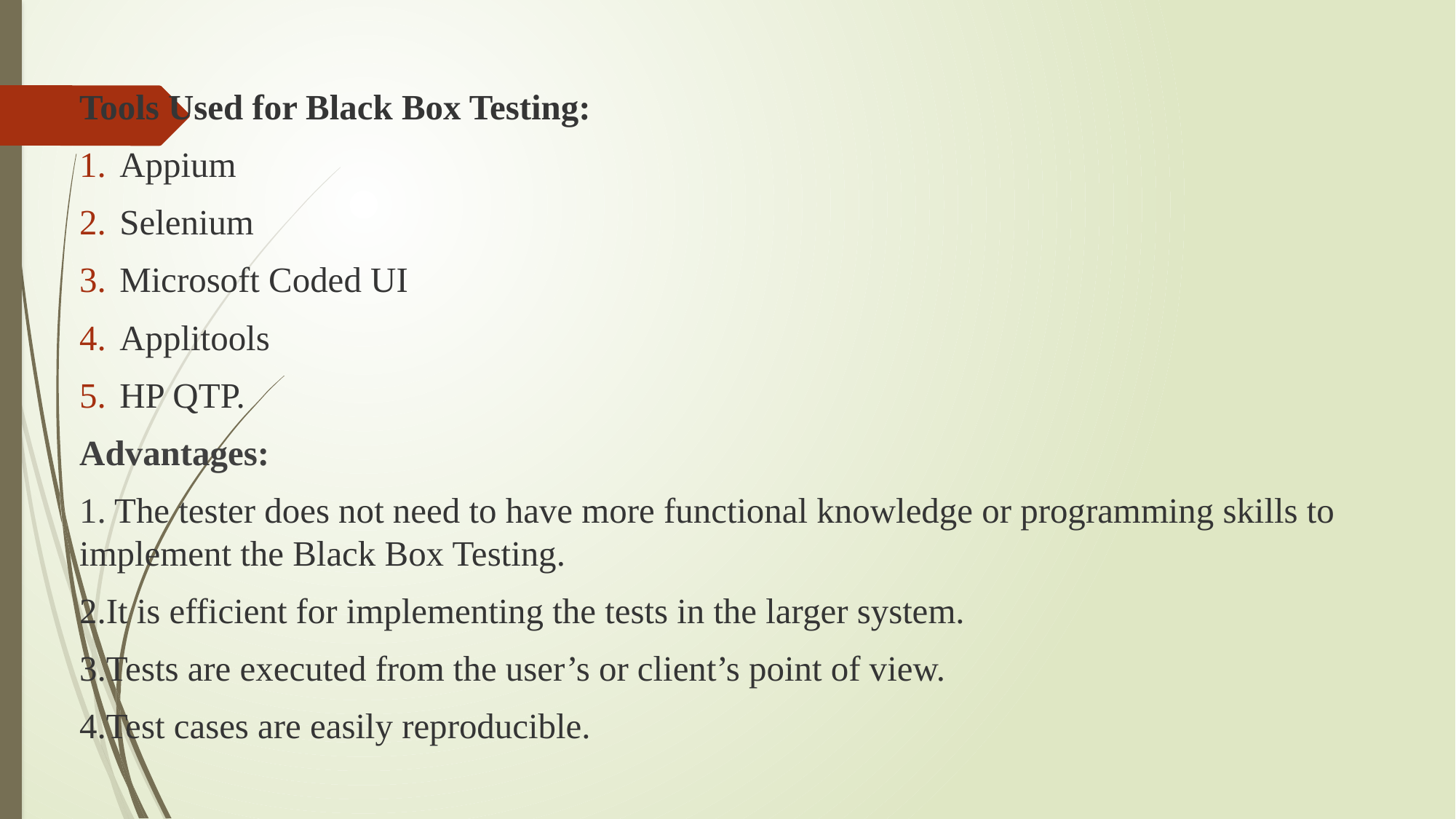

Tools Used for Black Box Testing:
Appium
Selenium
Microsoft Coded UI
Applitools
HP QTP.
Advantages:
1. The tester does not need to have more functional knowledge or programming skills to implement the Black Box Testing.
2.It is efficient for implementing the tests in the larger system.
3.Tests are executed from the user’s or client’s point of view.
4.Test cases are easily reproducible.